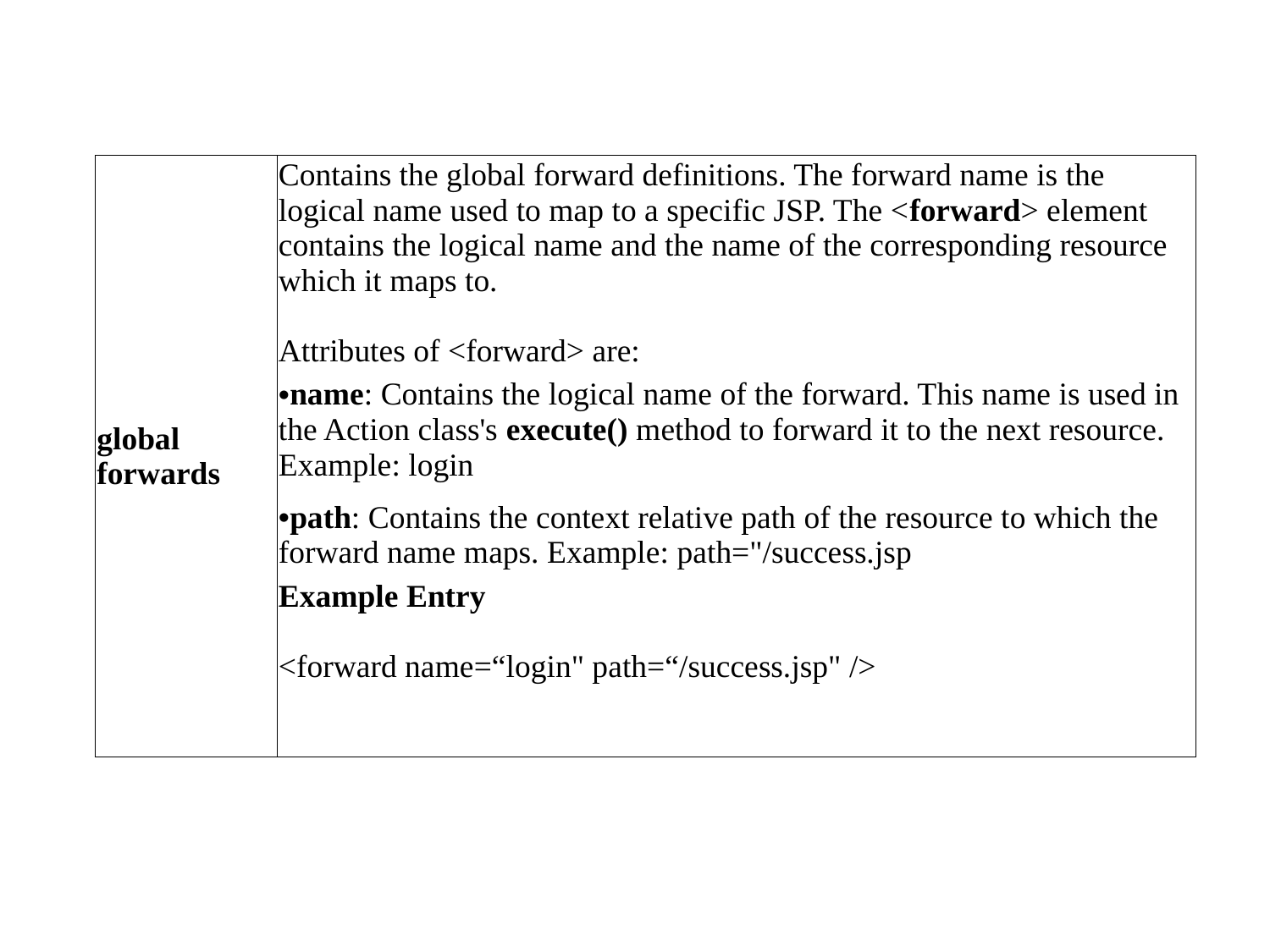

| global forwards | Contains the global forward definitions. The forward name is the logical name used to map to a specific JSP. The <forward> element contains the logical name and the name of the corresponding resource which it maps to.   Attributes of <forward> are: name: Contains the logical name of the forward. This name is used in the Action class's execute() method to forward it to the next resource. Example: login path: Contains the context relative path of the resource to which the forward name maps. Example: path="/success.jsp Example Entry   <forward name=“login" path=“/success.jsp" /> |
| --- | --- |